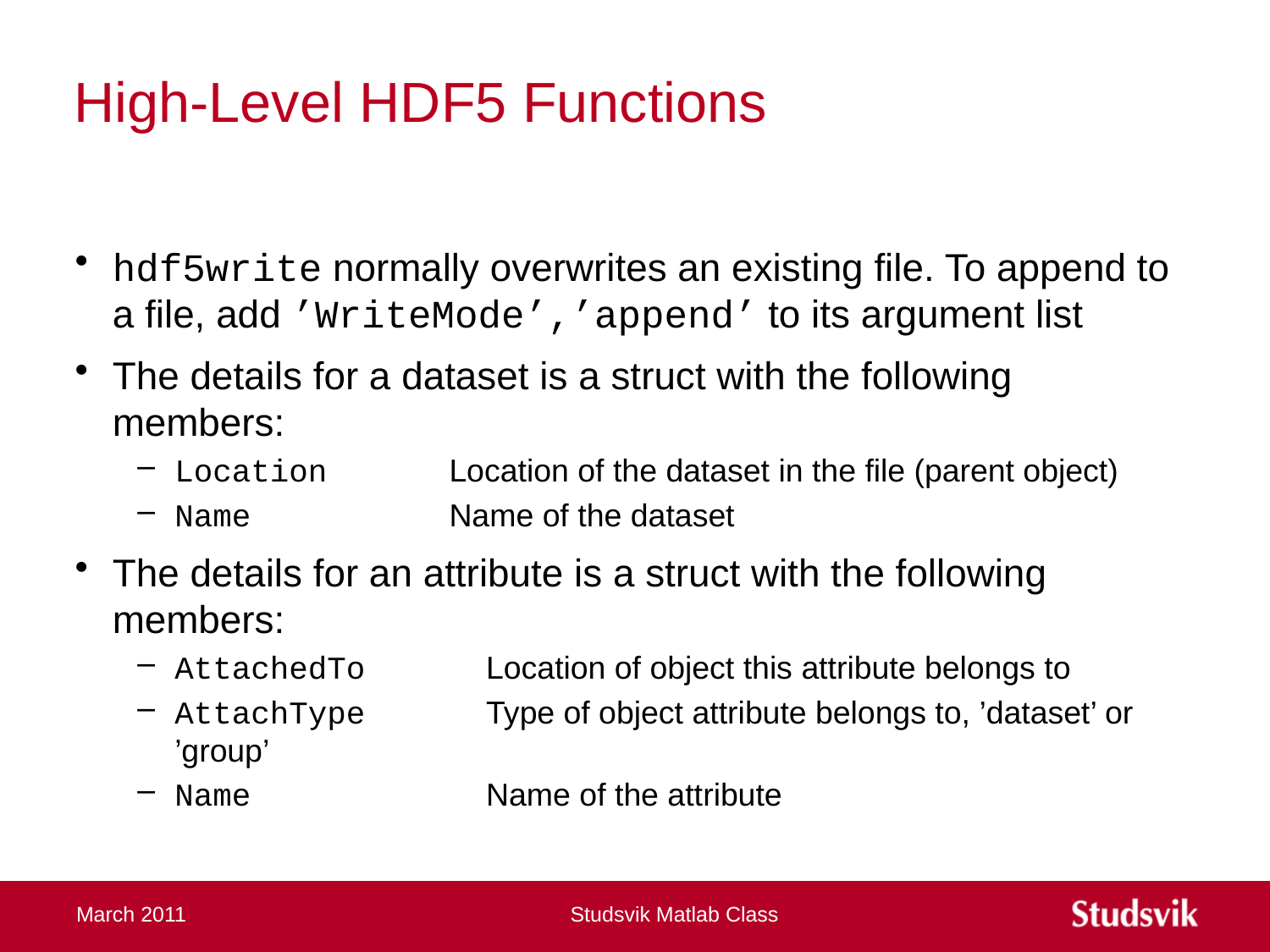

# High-Level HDF5 Functions
hdf5write normally overwrites an existing file. To append to a file, add ’WriteMode’,’append’ to its argument list
The details for a dataset is a struct with the following members:
Location	Location of the dataset in the file (parent object)
Name	Name of the dataset
The details for an attribute is a struct with the following members:
AttachedTo	Location of object this attribute belongs to
AttachType	Type of object attribute belongs to, ’dataset’ or ’group’
Name	Name of the attribute
March 2011
Studsvik Matlab Class